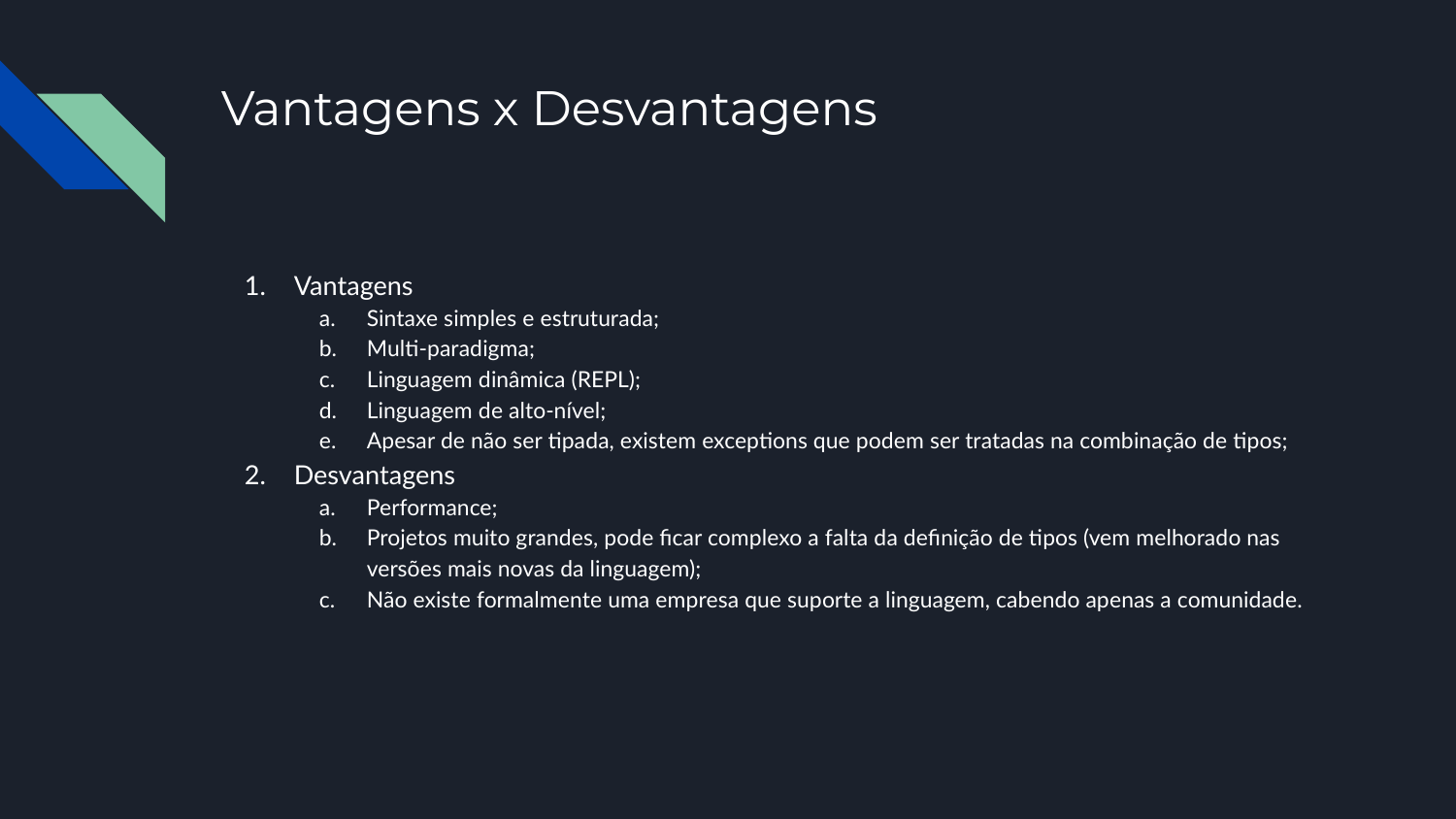

# Vantagens x Desvantagens
Vantagens
Sintaxe simples e estruturada;
Multi-paradigma;
Linguagem dinâmica (REPL);
Linguagem de alto-nível;
Apesar de não ser tipada, existem exceptions que podem ser tratadas na combinação de tipos;
Desvantagens
Performance;
Projetos muito grandes, pode ficar complexo a falta da definição de tipos (vem melhorado nas versões mais novas da linguagem);
Não existe formalmente uma empresa que suporte a linguagem, cabendo apenas a comunidade.